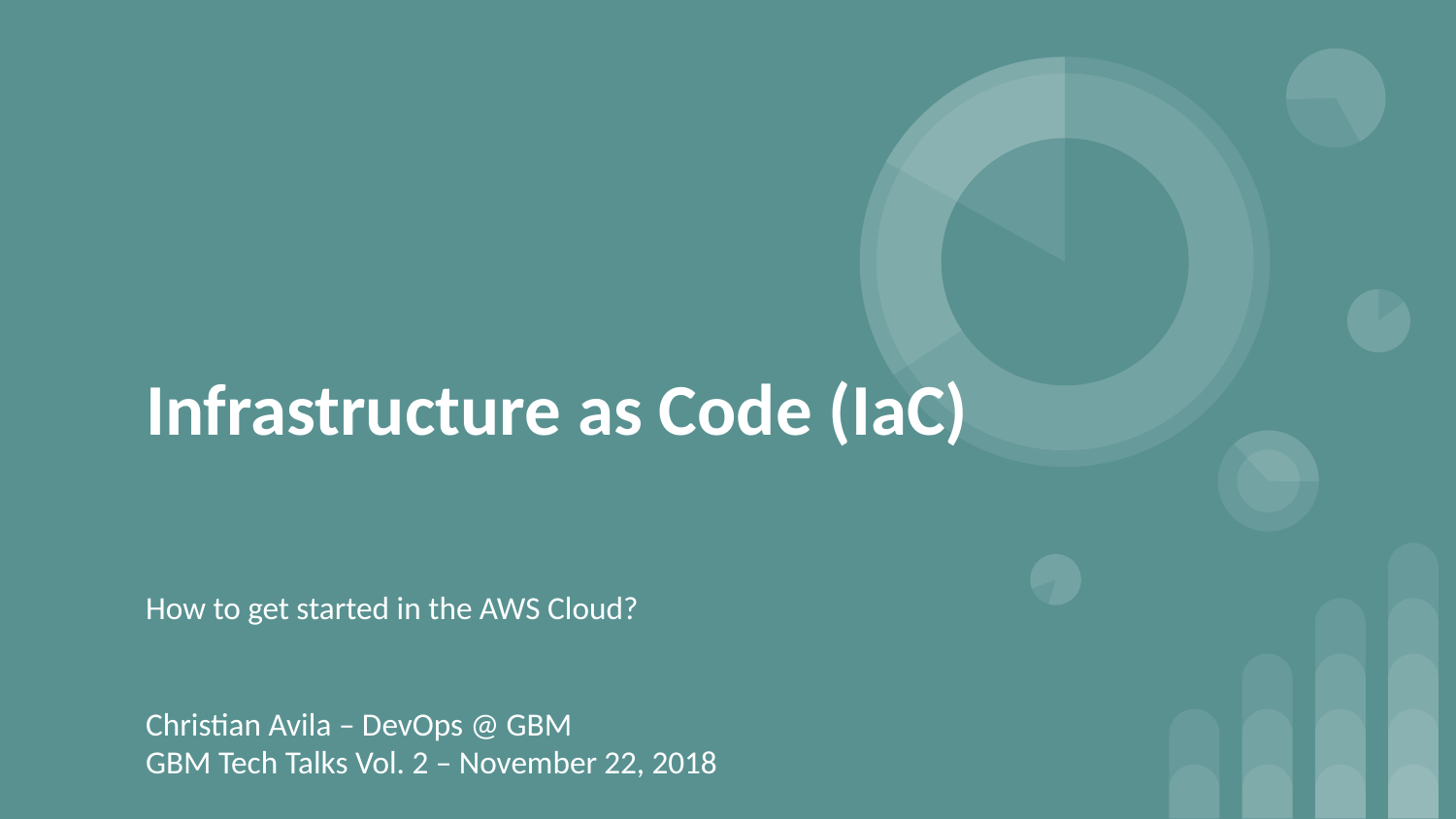

# Infrastructure as Code (IaC)
How to get started in the AWS Cloud?

Christian Avila – DevOps @ GBM
GBM Tech Talks Vol. 2 – November 22, 2018